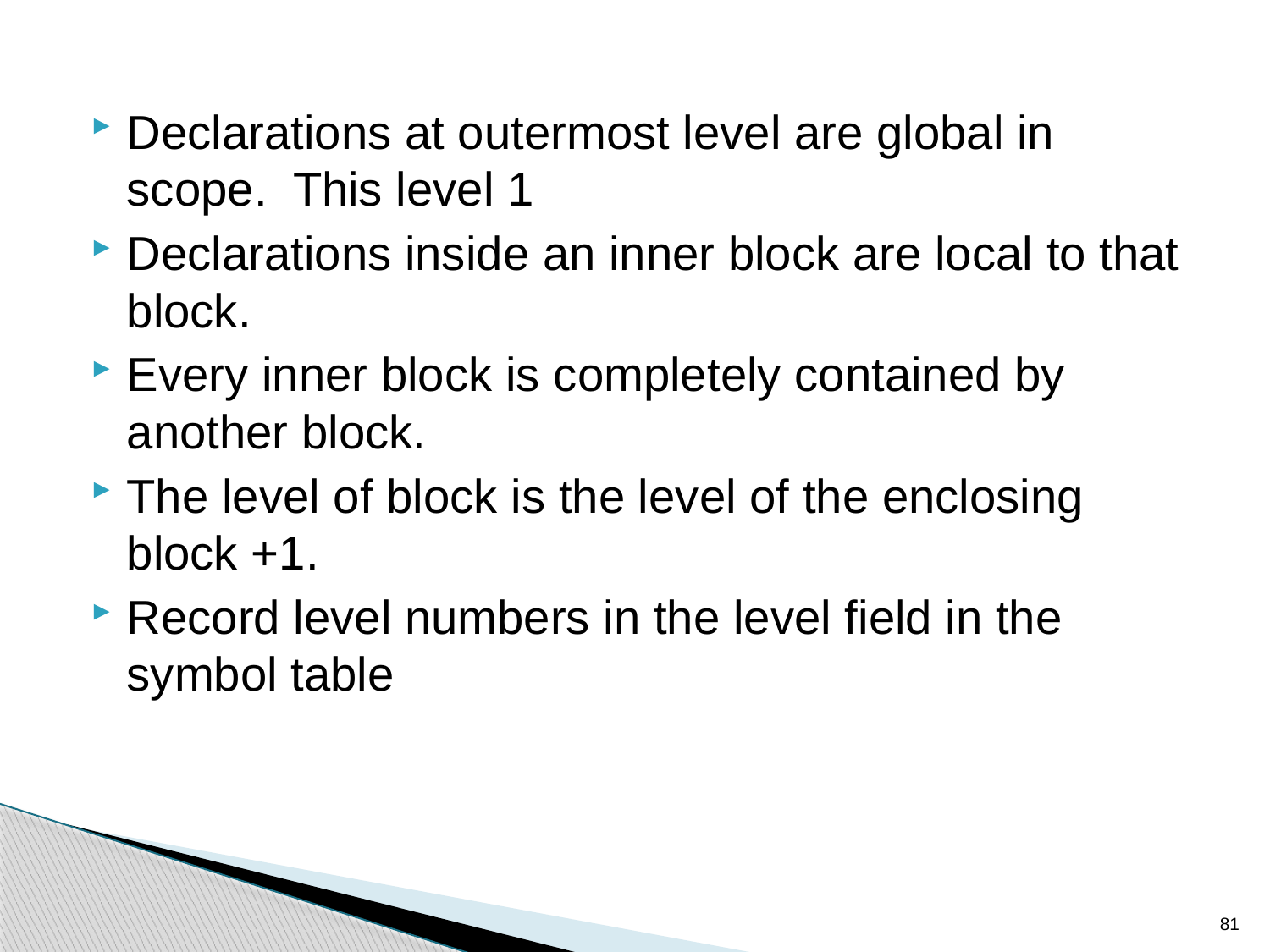

Declarations at outermost level are global in scope.  This level 1
Declarations inside an inner block are local to that block.
Every inner block is completely contained by another block.
The level of block is the level of the enclosing block +1.
Record level numbers in the level field in the symbol table
81